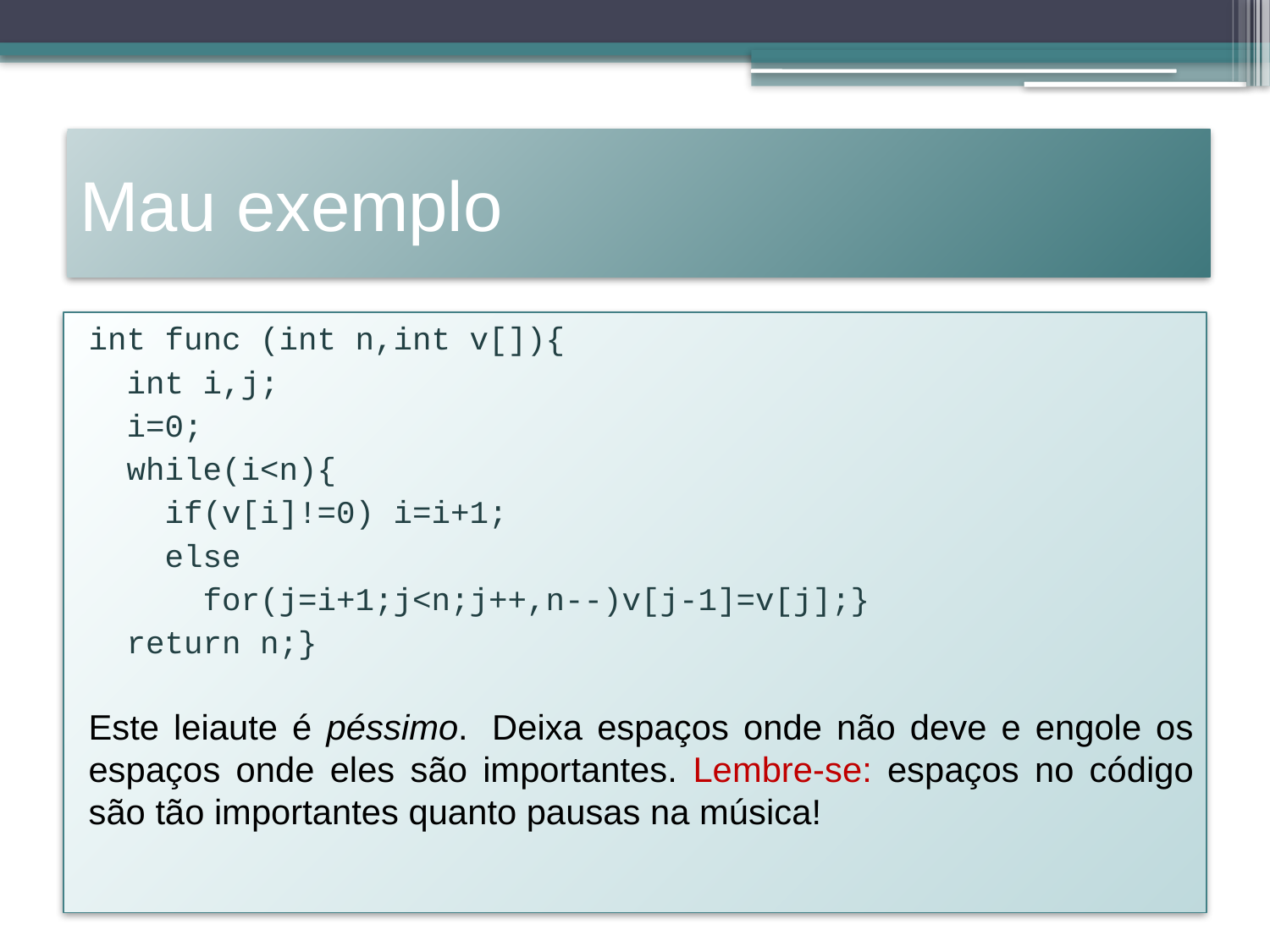

# Mau exemplo
int func (int n,int v[]){
  int i,j;
  i=0;
  while(i<n){
    if(v[i]!=0) i=i+1;
    else
      for(j=i+1;j<n;j++,n--)v[j-1]=v[j];}
  return n;}

Este leiaute é péssimo.  Deixa espaços onde não deve e engole os espaços onde eles são importantes. Lembre-se: espaços no código são tão importantes quanto pausas na música!